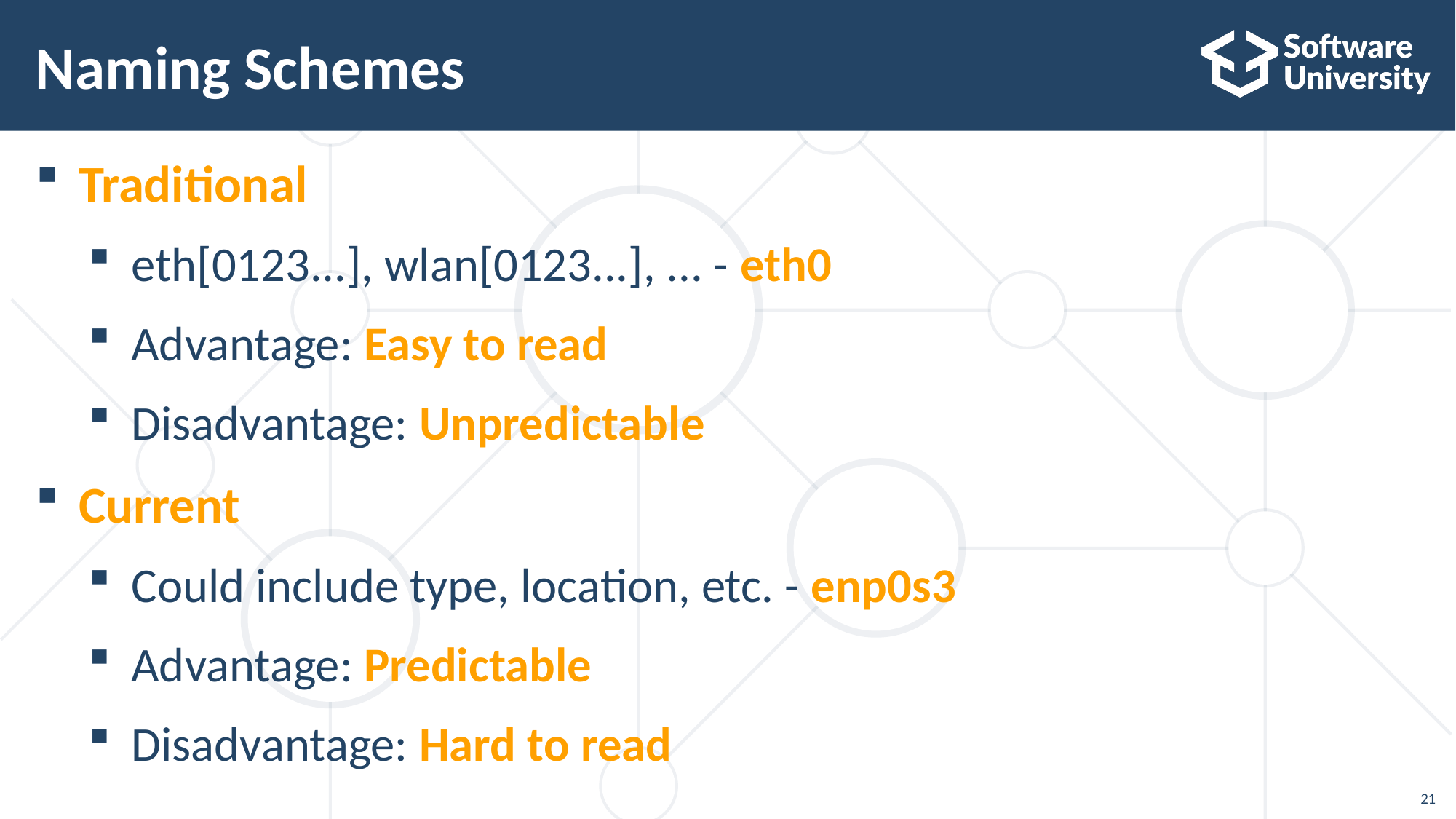

# Naming Schemes
Traditional
eth[0123...], wlan[0123...], ... - eth0
Advantage: Easy to read
Disadvantage: Unpredictable
Current
Could include type, location, etc. - enp0s3
Advantage: Predictable
Disadvantage: Hard to read
21